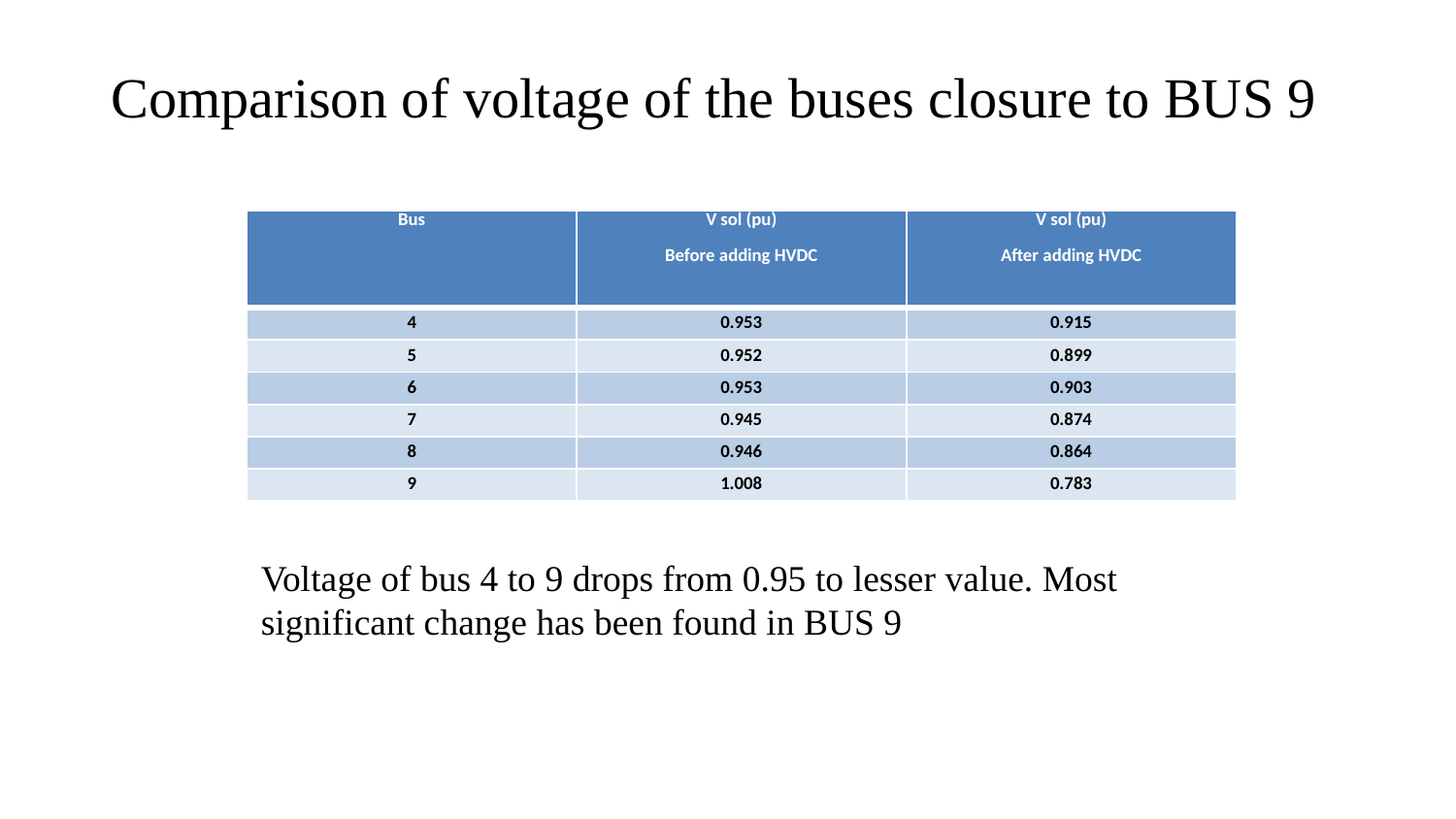

# Comparison of voltage of the buses closure to BUS 9
| Bus | V sol (pu) Before adding HVDC | V sol (pu) After adding HVDC |
| --- | --- | --- |
| 4 | 0.953 | 0.915 |
| 5 | 0.952 | 0.899 |
| 6 | 0.953 | 0.903 |
| 7 | 0.945 | 0.874 |
| 8 | 0.946 | 0.864 |
| 9 | 1.008 | 0.783 |
Voltage of bus 4 to 9 drops from 0.95 to lesser value. Most significant change has been found in BUS 9